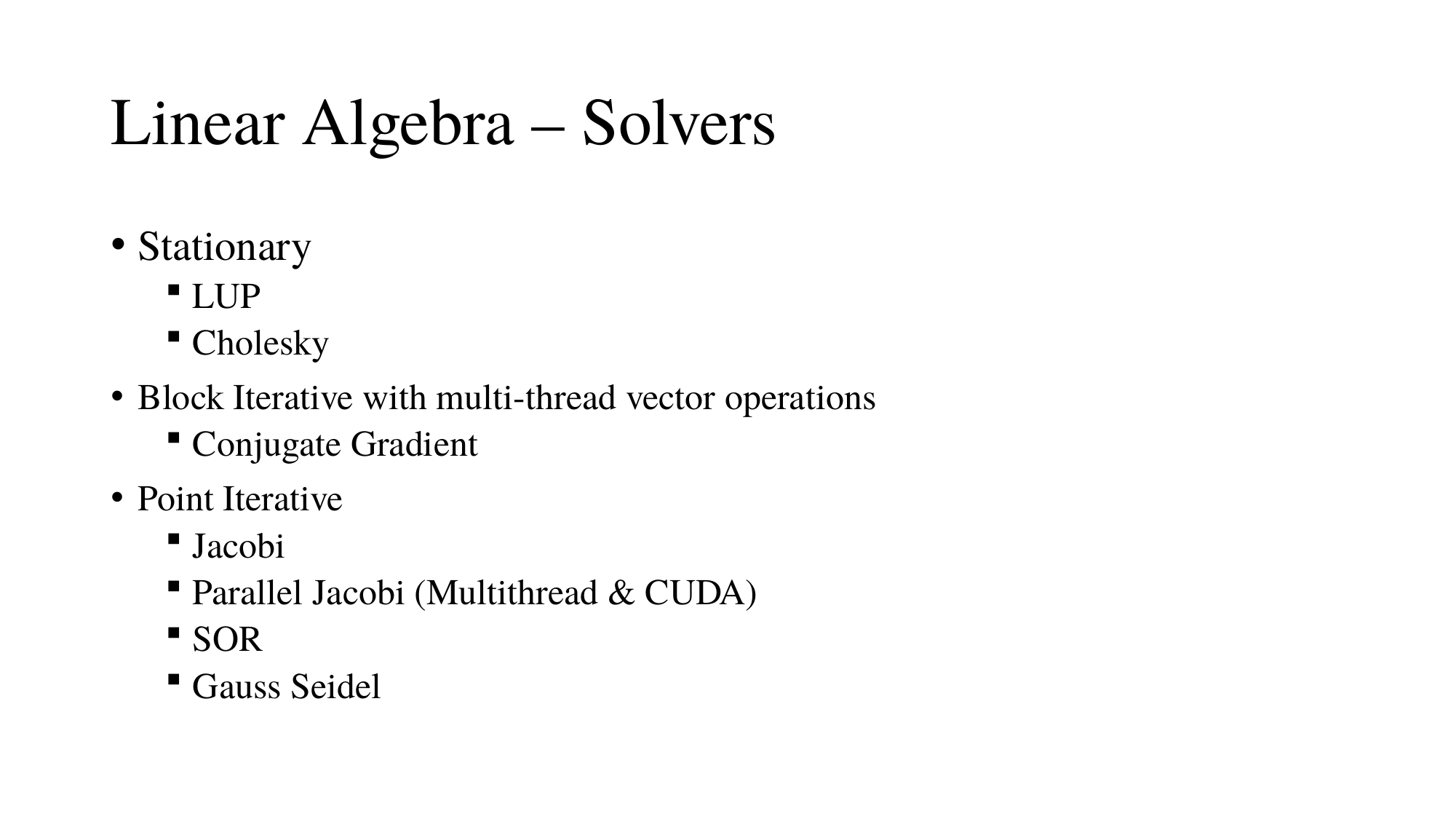

# Linear Algebra – Solvers
Stationary
LUP
Cholesky
Block Iterative with multi-thread vector operations
Conjugate Gradient
Point Iterative
Jacobi
Parallel Jacobi (Multithread & CUDA)
SOR
Gauss Seidel